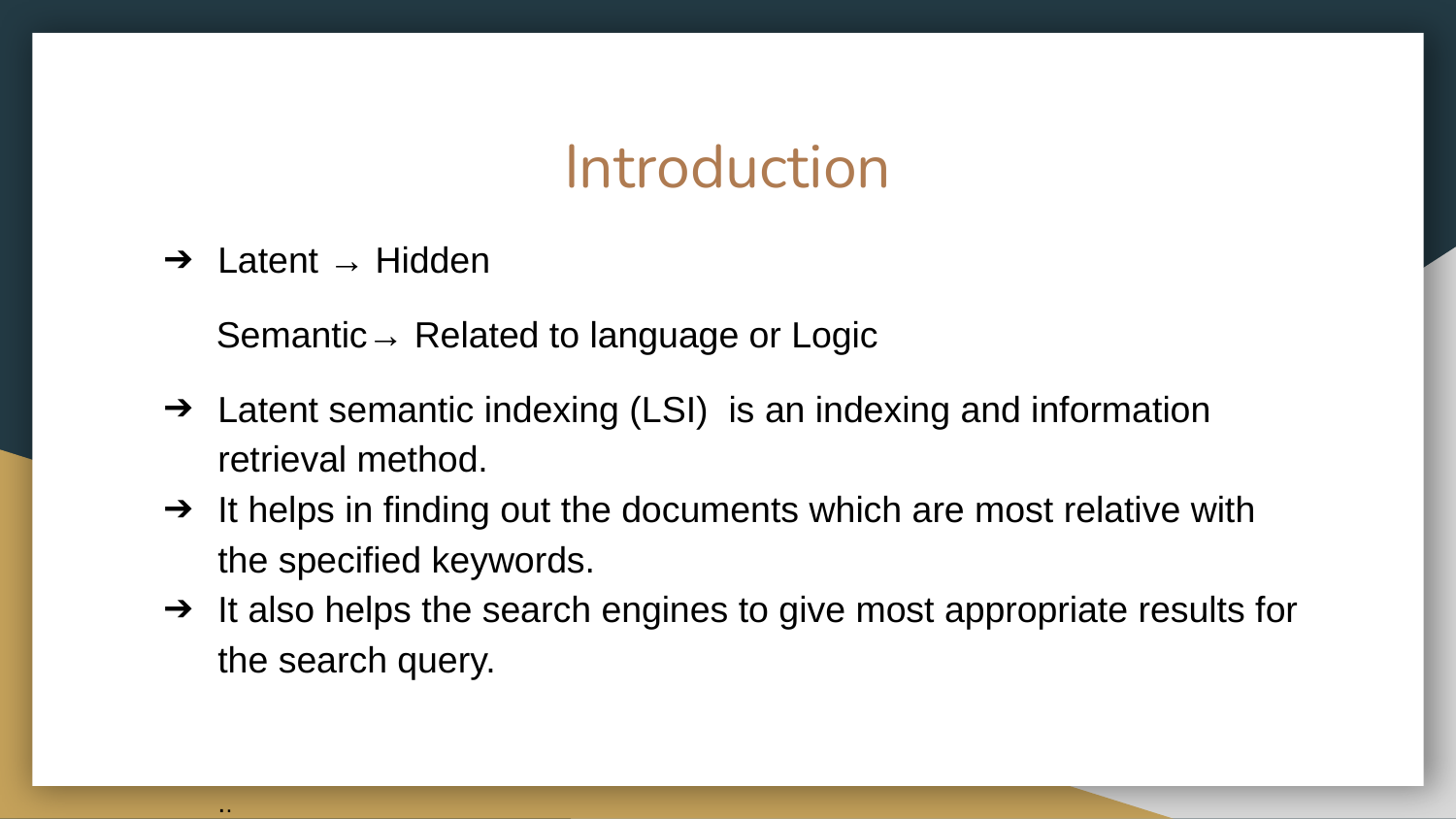

# Introduction
Latent → Hidden
       Semantic→ Related to language or Logic
Latent semantic indexing (LSI)  is an indexing and information retrieval method.
It helps in finding out the documents which are most relative with the specified keywords.
It also helps the search engines to give most appropriate results for the search query.

..